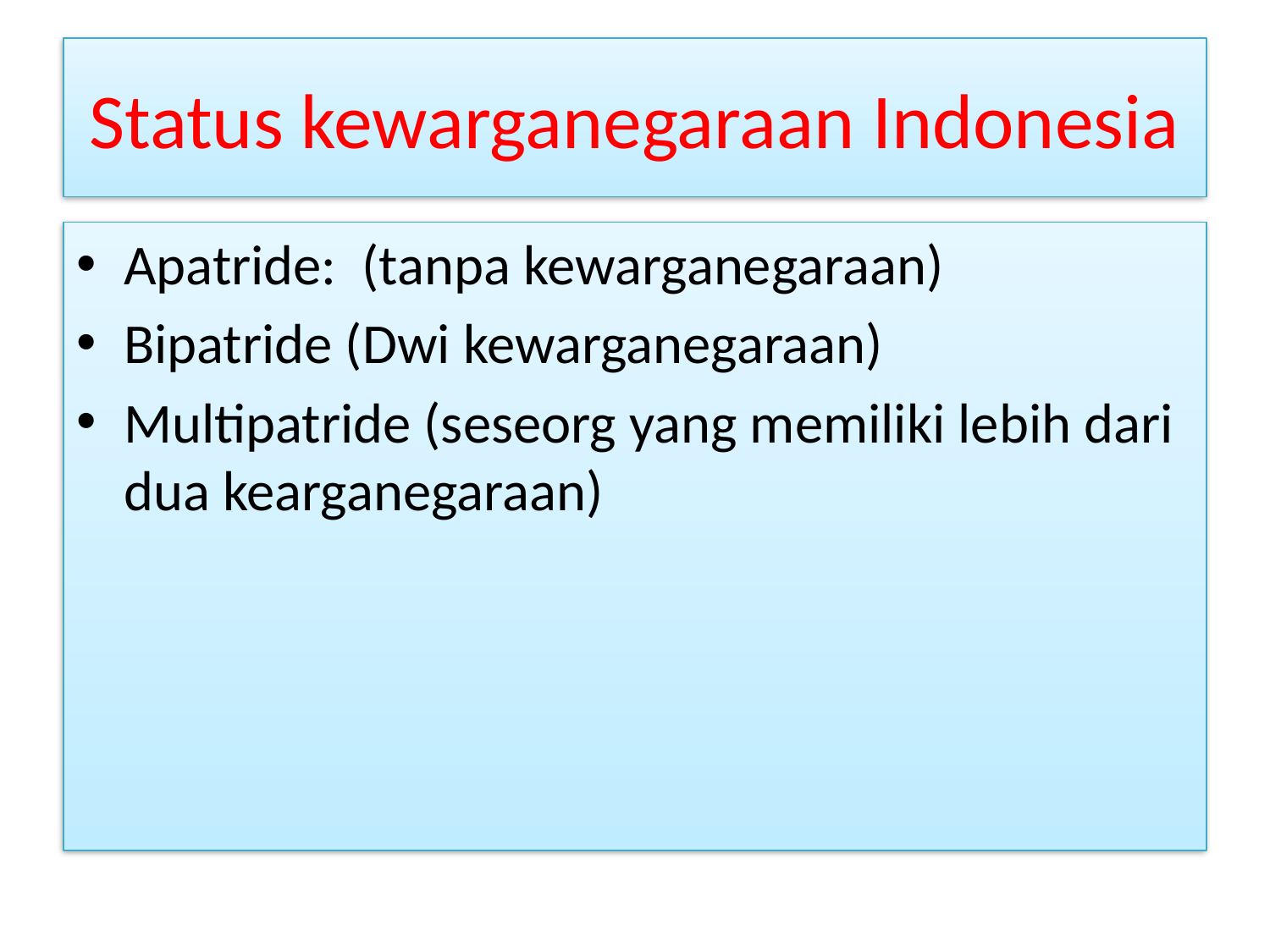

# Status kewarganegaraan Indonesia
Apatride:  (tanpa kewarganegaraan)
Bipatride (Dwi kewarganegaraan)
Multipatride (seseorg yang memiliki lebih dari dua kearganegaraan)